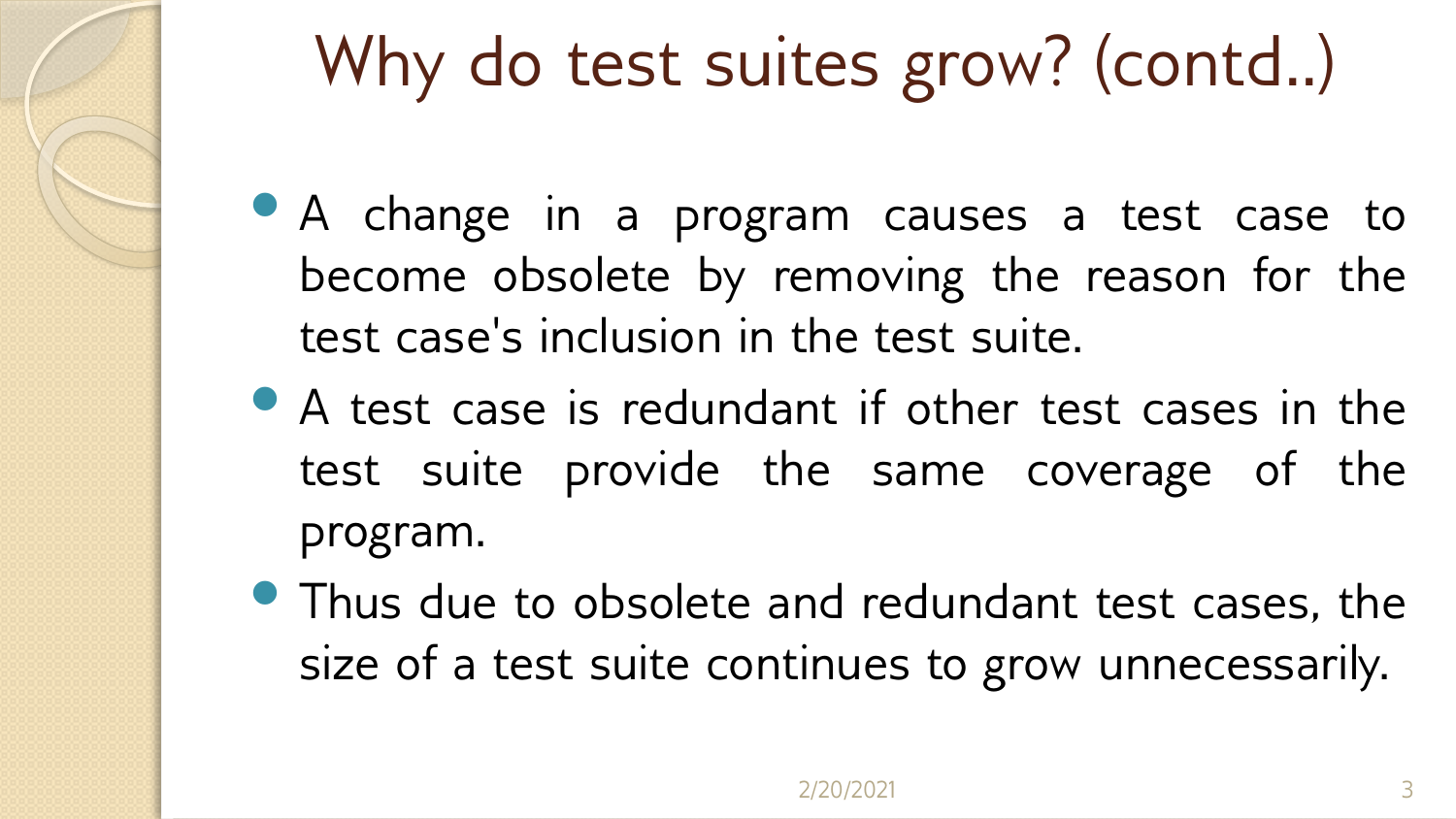

# Why do test suites grow? (contd..)
A change in a program causes a test case to become obsolete by removing the reason for the test case's inclusion in the test suite.
A test case is redundant if other test cases in the test suite provide the same coverage of the program.
Thus due to obsolete and redundant test cases, the size of a test suite continues to grow unnecessarily.

2/20/2021
3